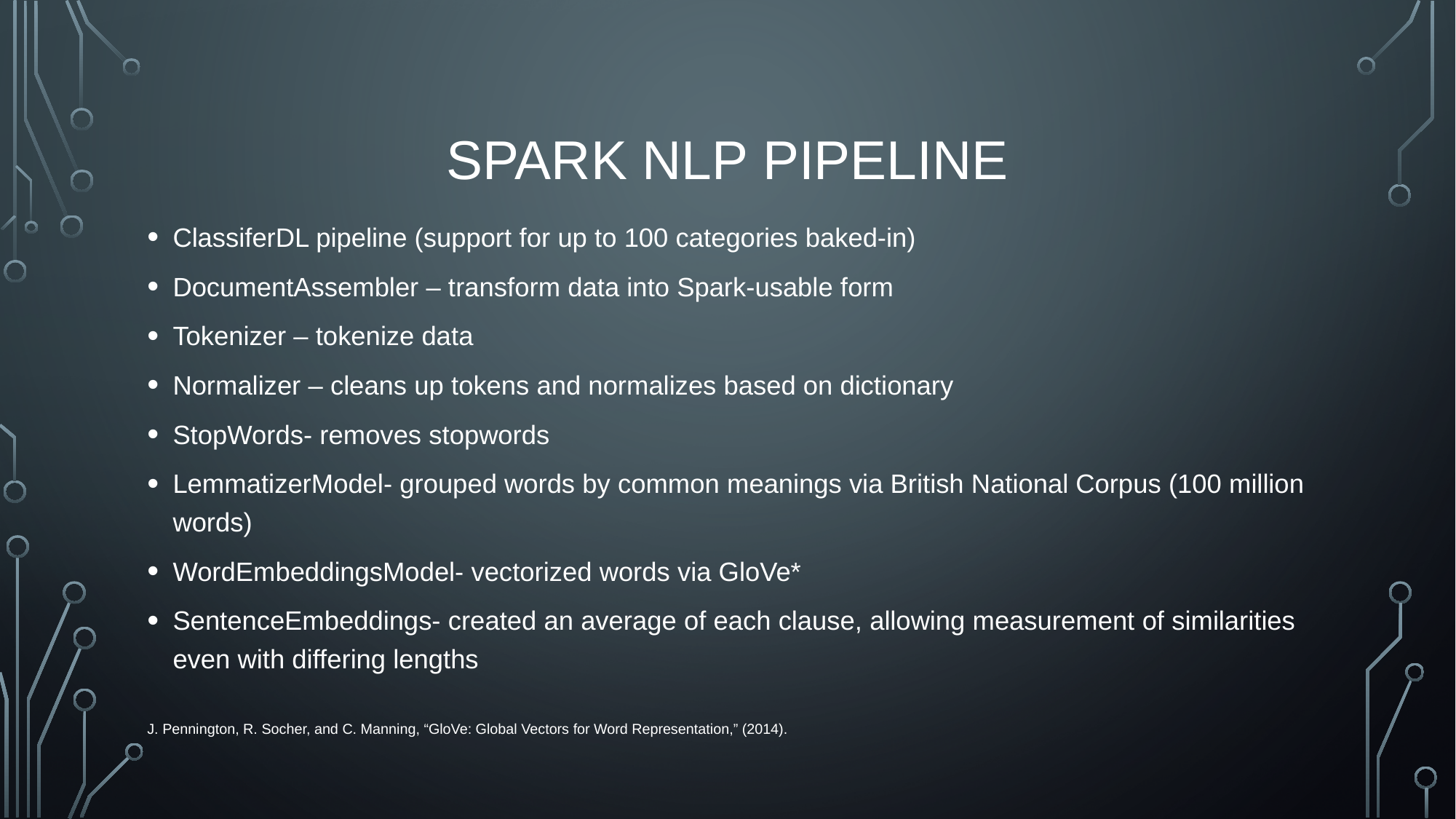

# Spark NLP pipeline
ClassiferDL pipeline (support for up to 100 categories baked-in)
DocumentAssembler – transform data into Spark-usable form
Tokenizer – tokenize data
Normalizer – cleans up tokens and normalizes based on dictionary
StopWords- removes stopwords
LemmatizerModel- grouped words by common meanings via British National Corpus (100 million words)
WordEmbeddingsModel- vectorized words via GloVe*
SentenceEmbeddings- created an average of each clause, allowing measurement of similarities even with differing lengths

J. Pennington, R. Socher, and C. Manning, “GloVe: Global Vectors for Word Representation,” (2014).